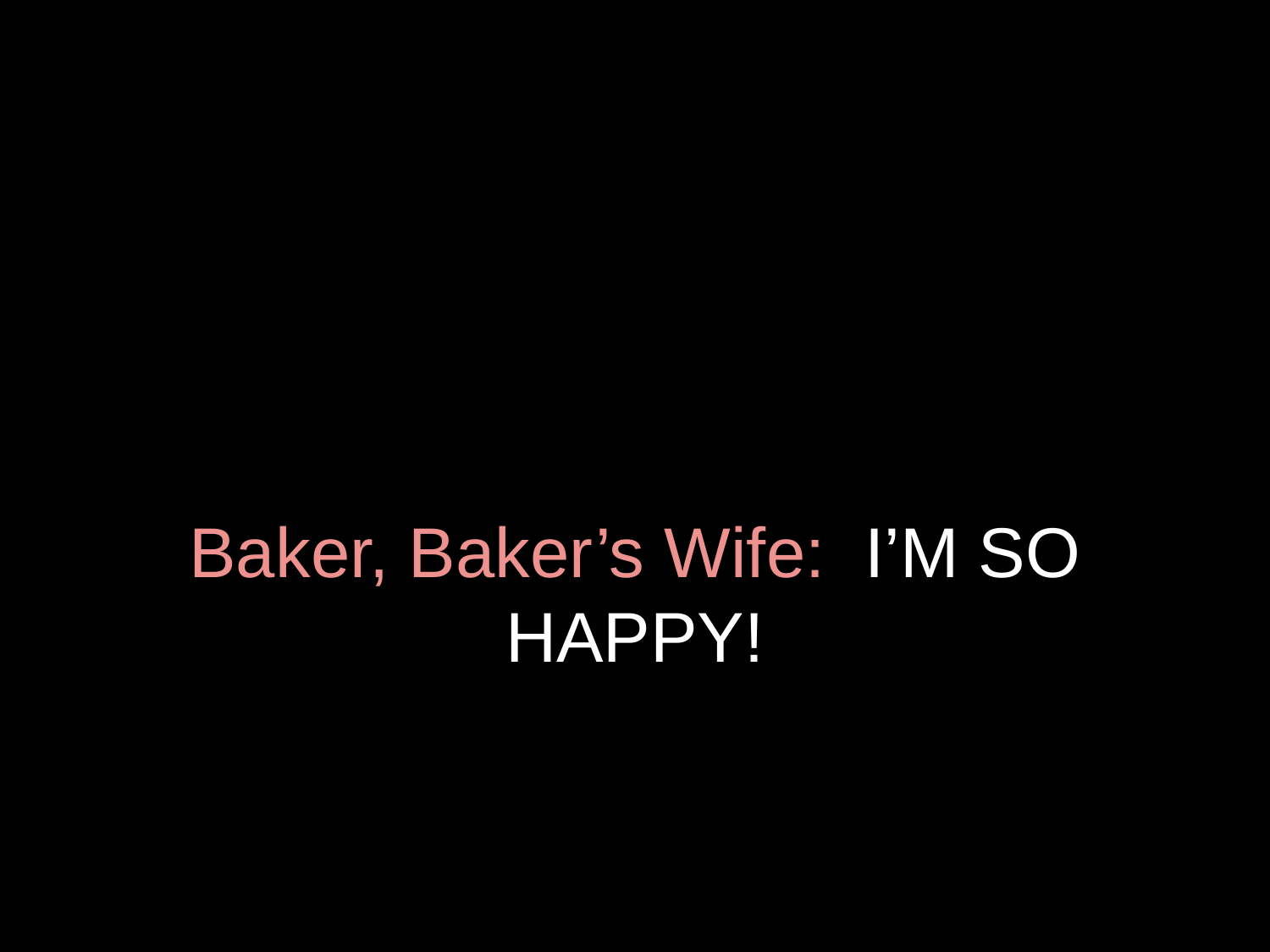

# Baker, Baker’s Wife:  I’M SO HAPPY!